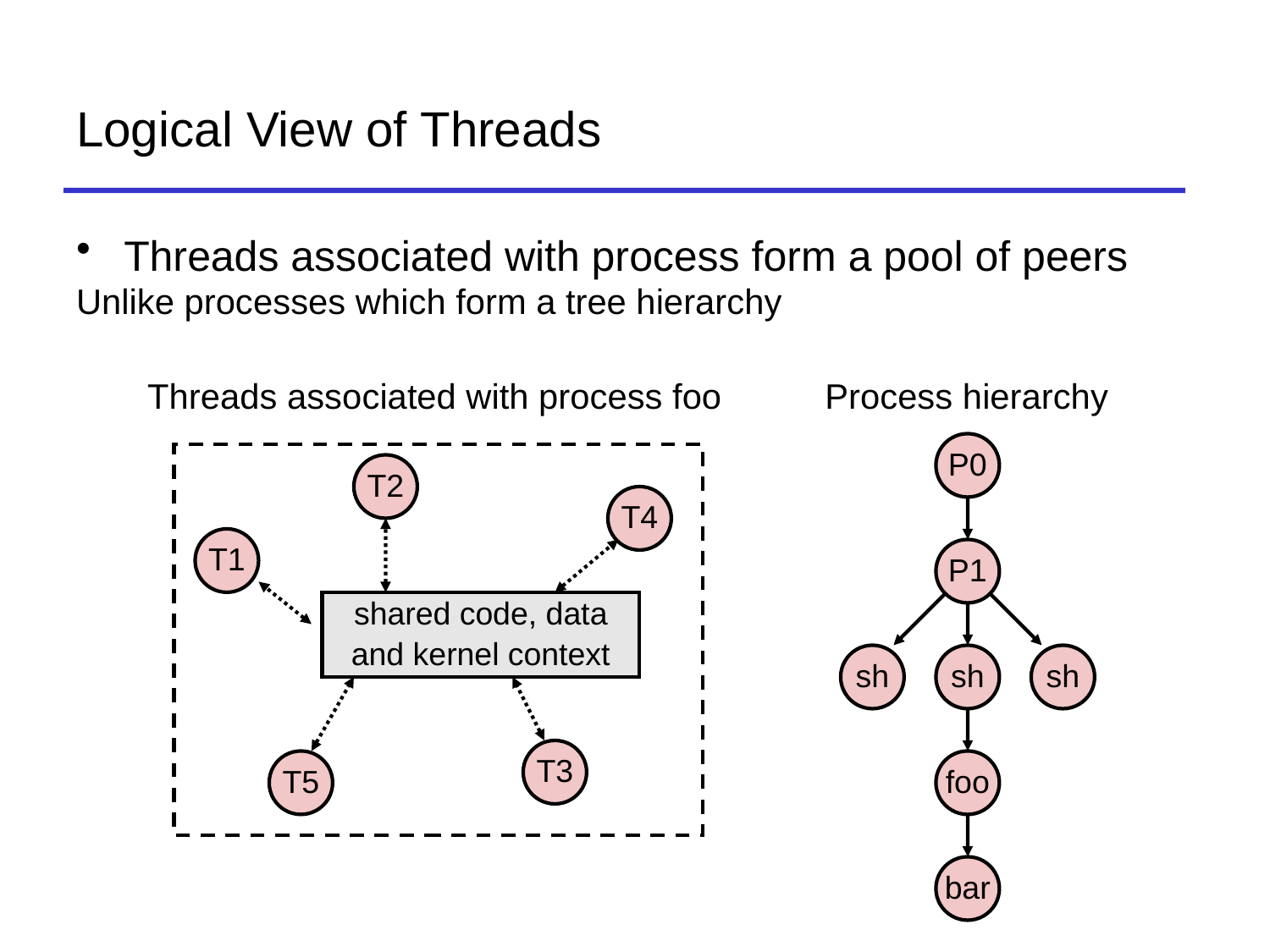

# Logical View of Threads
Threads associated with process form a pool of peers
Unlike processes which form a tree hierarchy
Threads associated with process foo
Process hierarchy
P0

T2
T4

T1

P1

shared code, data
and kernel context

sh
sh
sh

T3
T5
foo

bar